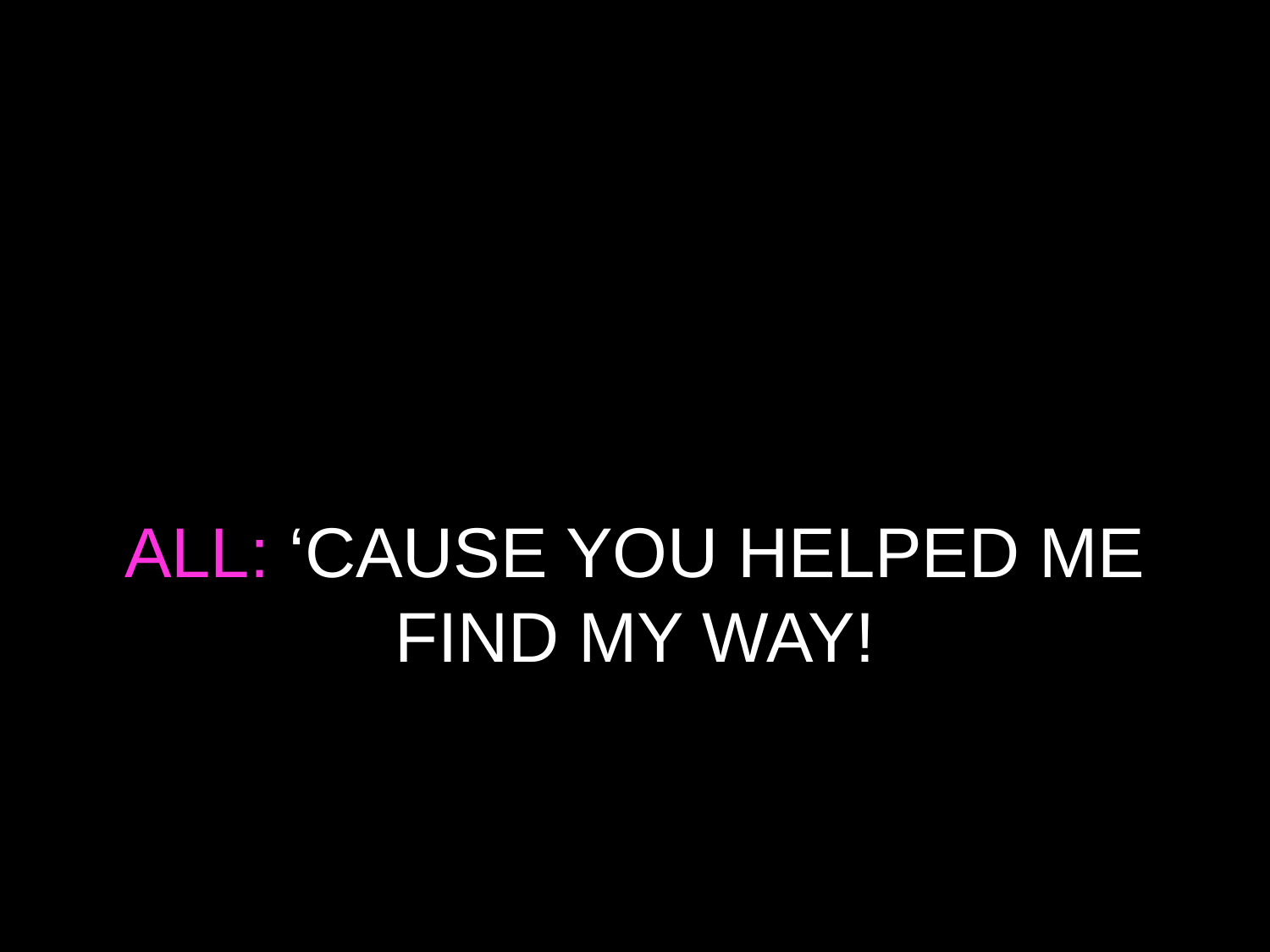

# ALL: ‘CAUSE YOU HELPED ME FIND MY WAY!